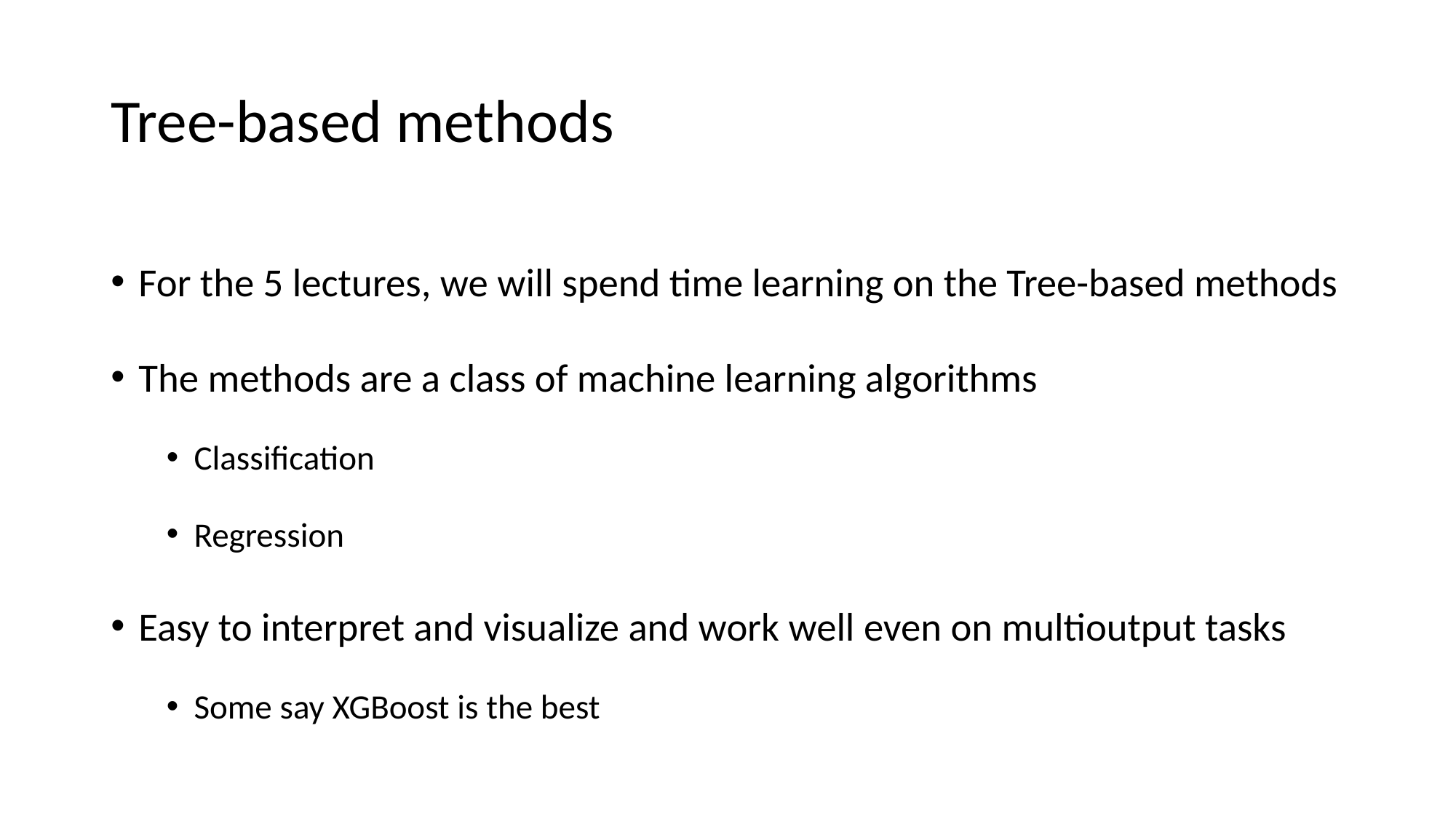

# Tree-based methods
For the 5 lectures, we will spend time learning on the Tree-based methods
The methods are a class of machine learning algorithms
Classification
Regression
Easy to interpret and visualize and work well even on multioutput tasks
Some say XGBoost is the best